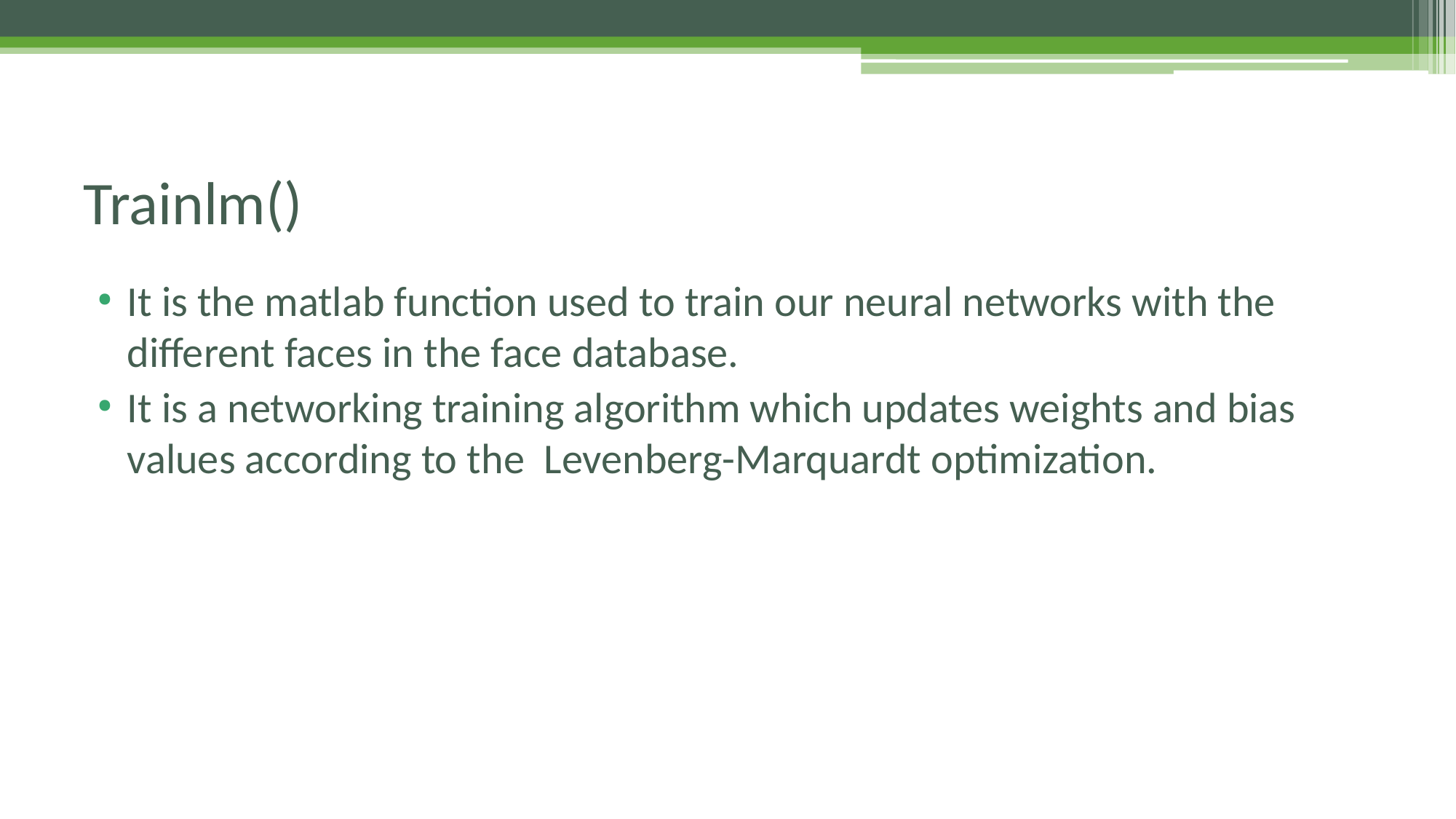

# Trainlm()
It is the matlab function used to train our neural networks with the different faces in the face database.
It is a networking training algorithm which updates weights and bias values according to the  Levenberg-Marquardt optimization.